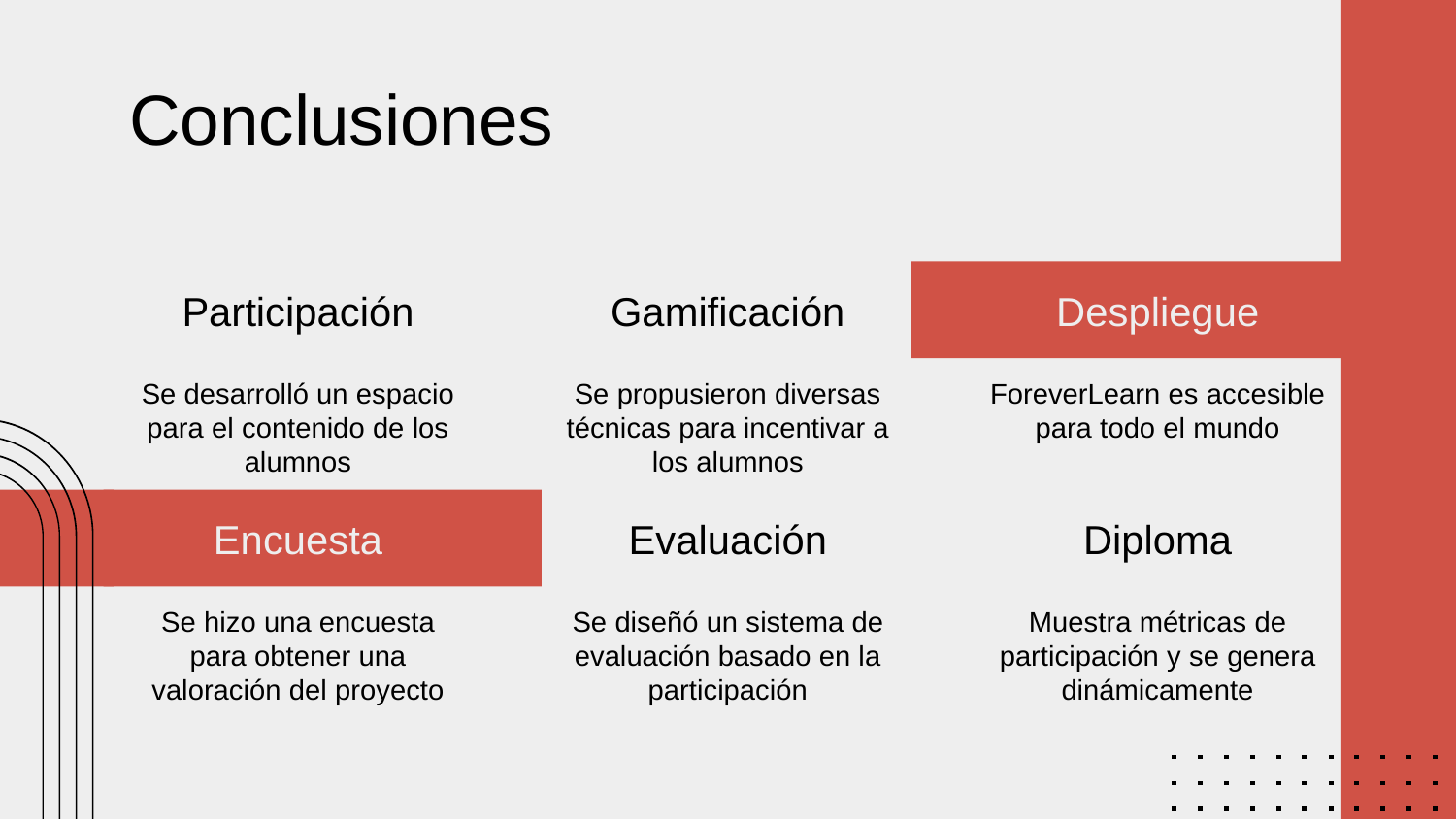

Conclusiones
# Participación
Gamificación
Despliegue

Se desarrolló un espacio para el contenido de los alumnos
Se propusieron diversas técnicas para incentivar a los alumnos
ForeverLearn es accesible para todo el mundo
Encuesta
Evaluación
Diploma
Se hizo una encuesta para obtener una valoración del proyecto
Se diseñó un sistema de evaluación basado en la participación
Muestra métricas de participación y se genera dinámicamente